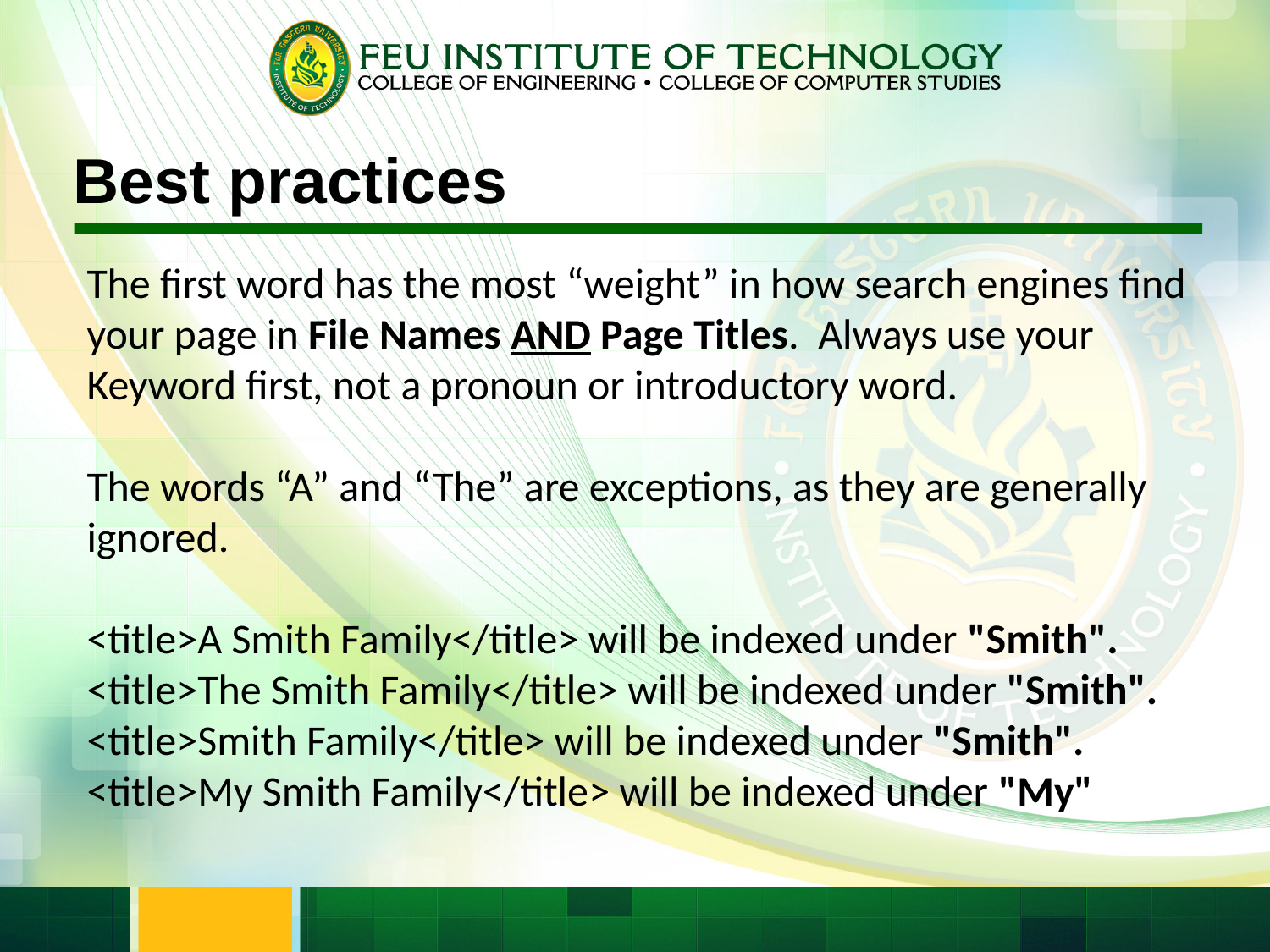

Best practices

The first word has the most “weight” in how search engines find your page in File Names AND Page Titles.  Always use your Keyword first, not a pronoun or introductory word.

The words “A” and “The” are exceptions, as they are generally ignored.

<title>A Smith Family</title> will be indexed under "Smith".
<title>The Smith Family</title> will be indexed under "Smith".
<title>Smith Family</title> will be indexed under "Smith".
<title>My Smith Family</title> will be indexed under "My"